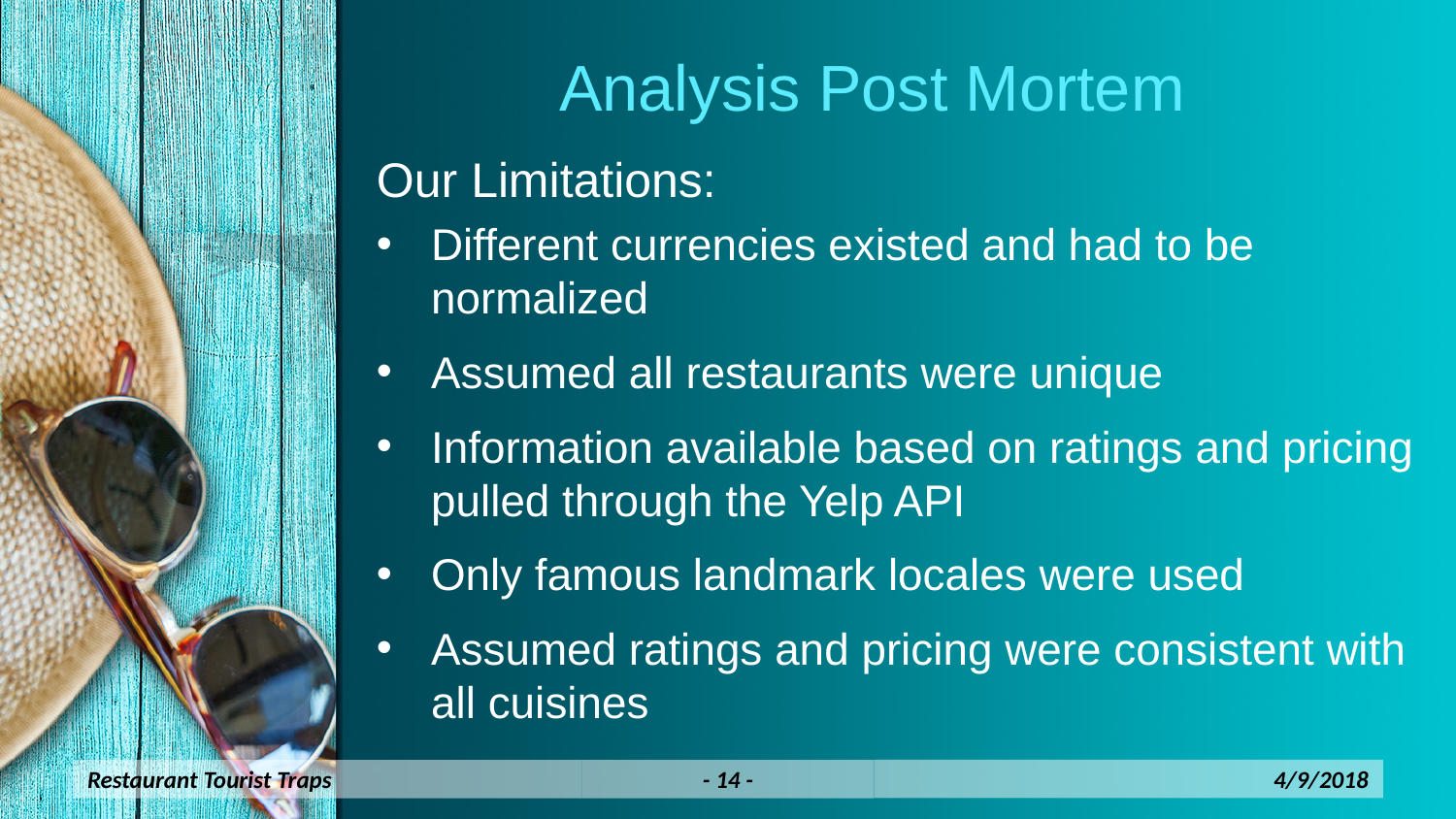

# Analysis Post Mortem
Our Limitations:
Different currencies existed and had to be normalized
Assumed all restaurants were unique
Information available based on ratings and pricing pulled through the Yelp API
Only famous landmark locales were used
Assumed ratings and pricing were consistent with all cuisines
4/9/2018
- 14 -
Restaurant Tourist Traps